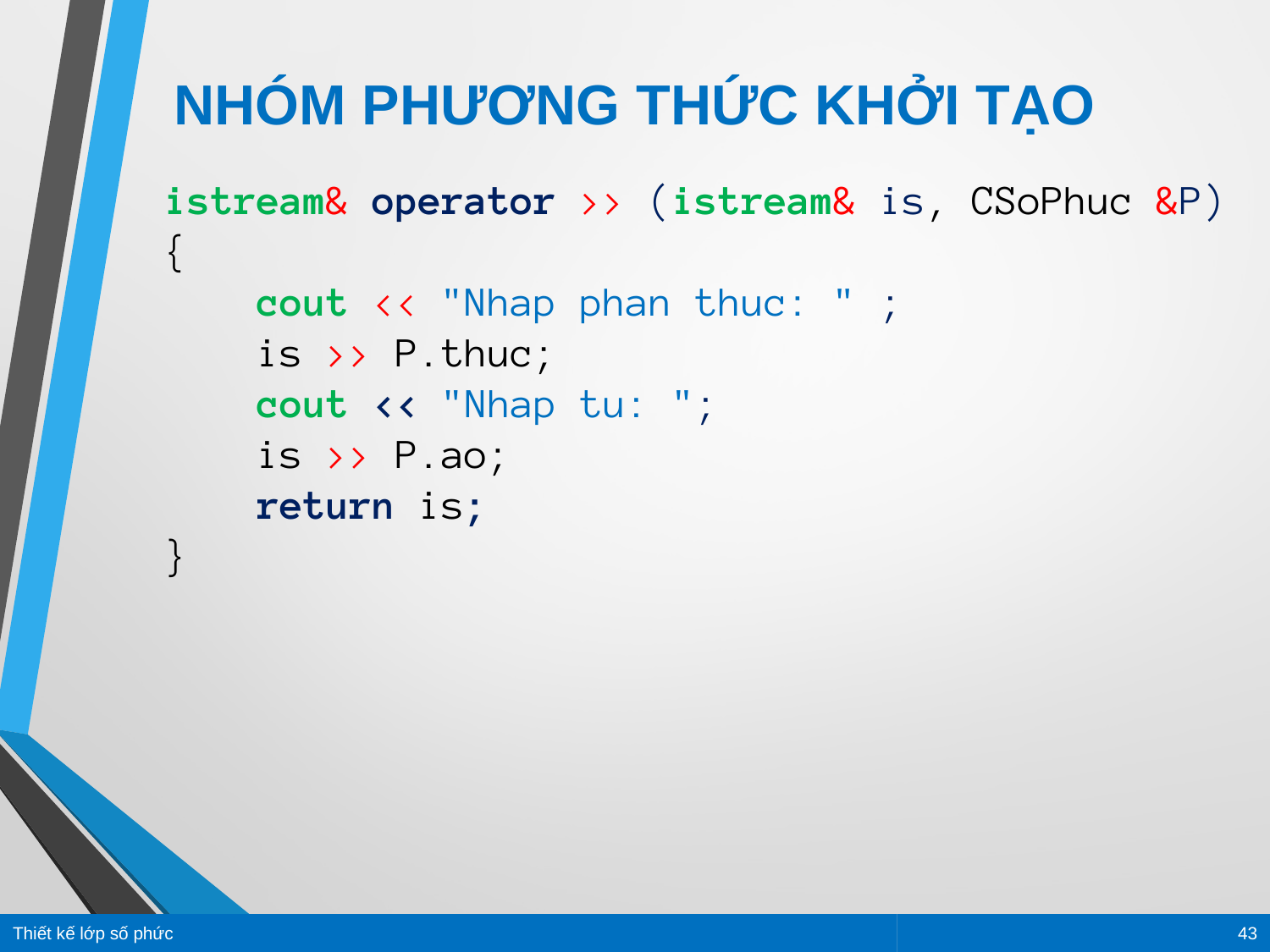

NHÓM PHƯƠNG THỨC KHỞI TẠO
istream& operator >> (istream& is, CSoPhuc &P)
{
    cout << "Nhap phan thuc: " ;
    is >> P.thuc;
    cout << "Nhap tu: ";
    is >> P.ao;
    return is;
}
Thiết kế lớp số phức
43